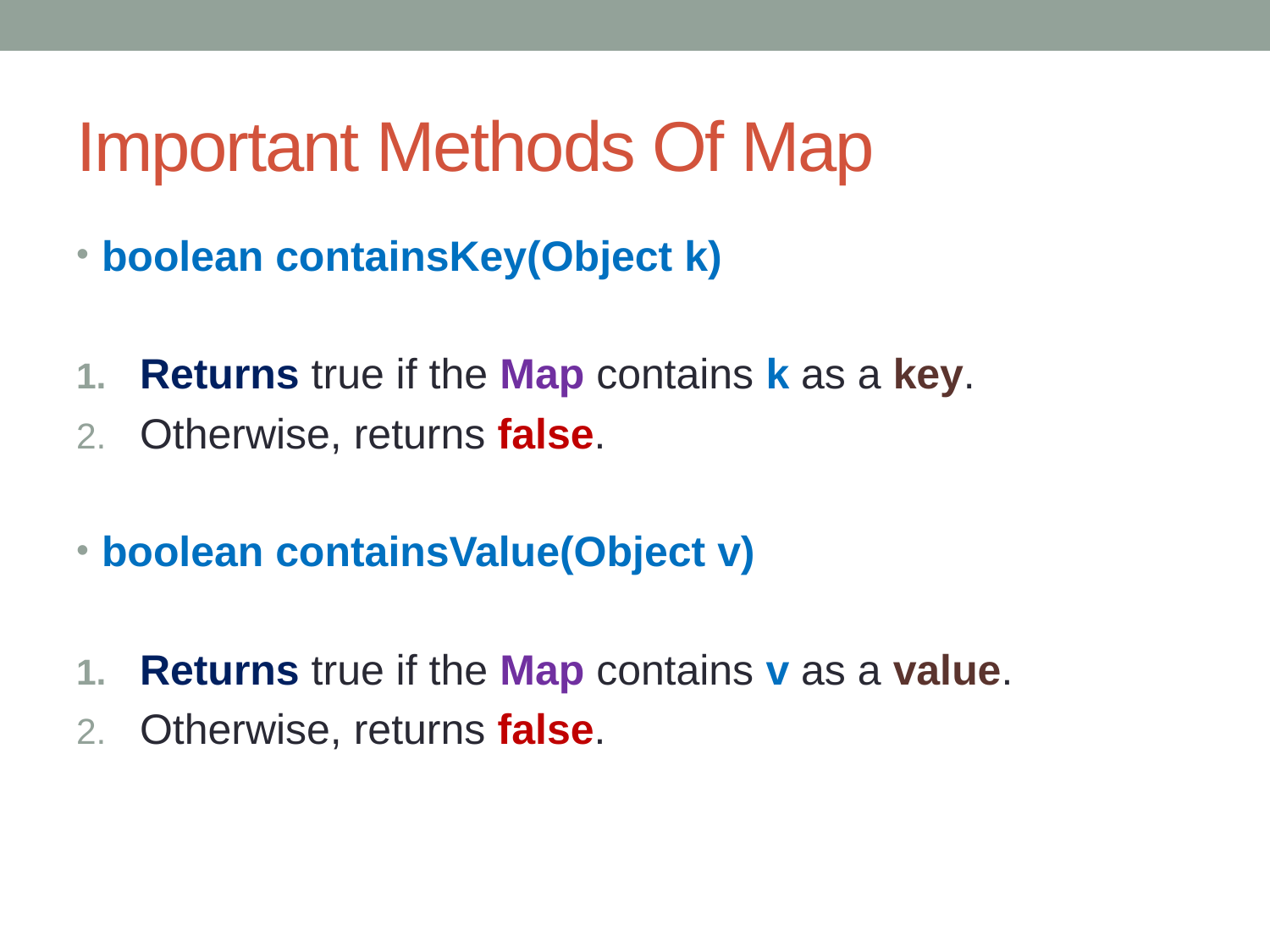

# Important Methods Of Map
boolean containsKey(Object k)

Returns true if the Map contains k as a key.
Otherwise, returns false.

boolean containsValue(Object v)

Returns true if the Map contains v as a value.
Otherwise, returns false.